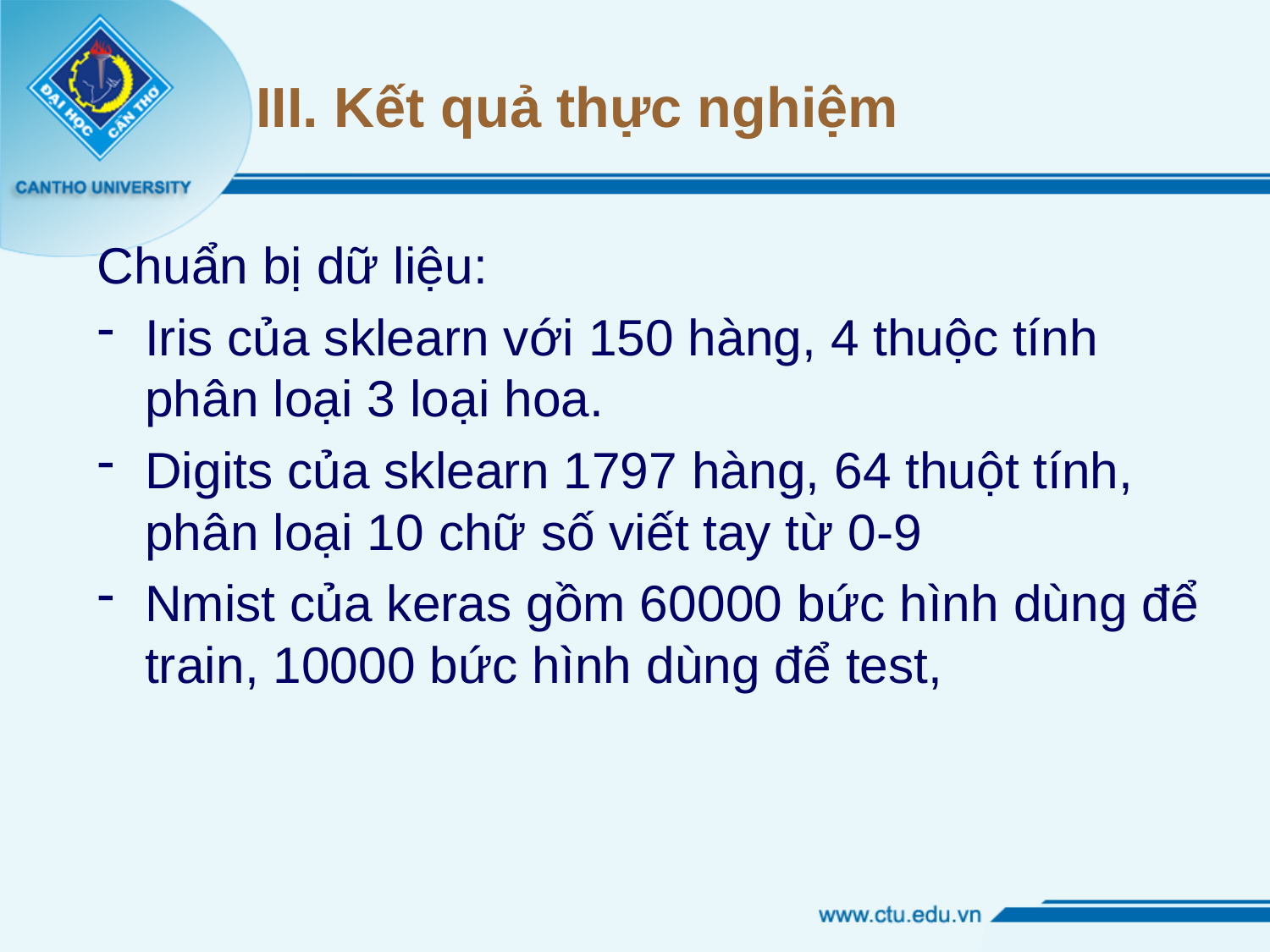

# III. Kết quả thực nghiệm
Chuẩn bị dữ liệu:
Iris của sklearn với 150 hàng, 4 thuộc tính phân loại 3 loại hoa.
Digits của sklearn 1797 hàng, 64 thuột tính, phân loại 10 chữ số viết tay từ 0-9
Nmist của keras gồm 60000 bức hình dùng để  train, 10000 bức hình dùng để test,